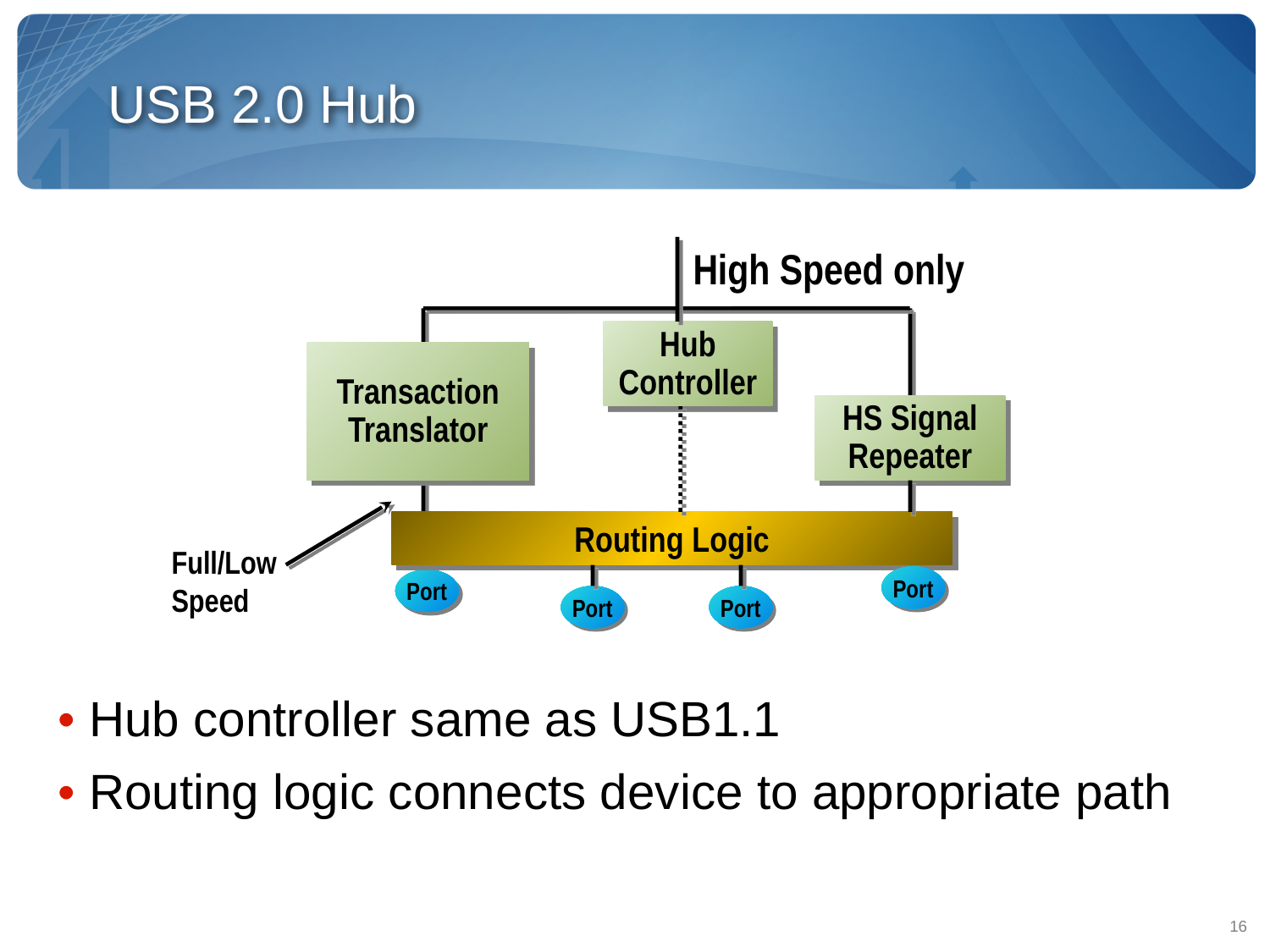

# USB 2.0 Hub
High Speed only

Hub
Controller
Transaction
Translator
HS Signal
Repeater

Routing Logic
Full/Low
Speed

Port
Port
Port
Port
Hub controller same as USB1.1
Routing logic connects device to appropriate path
16